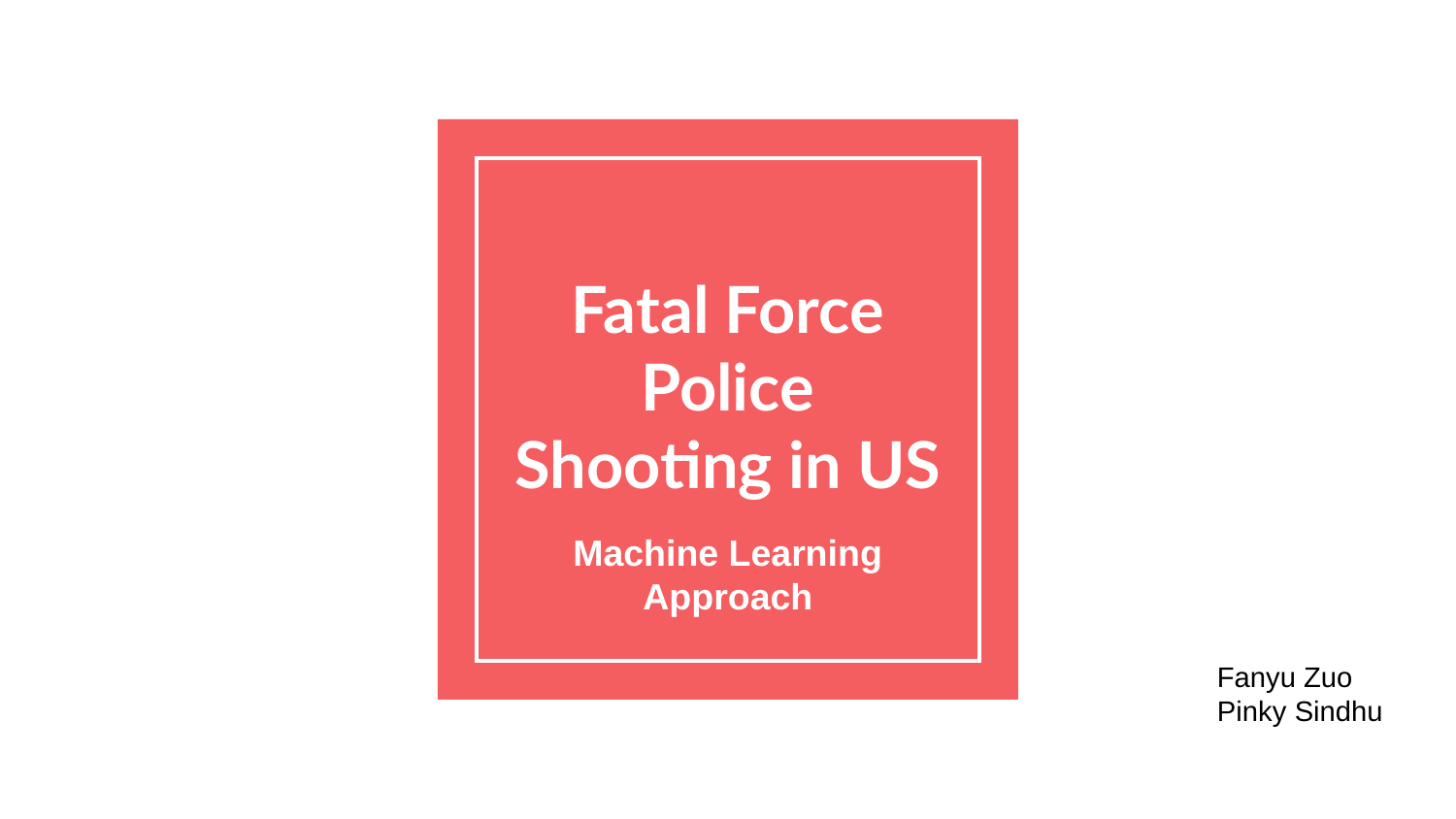

# Fatal Force Police Shooting in US
Machine Learning Approach
Fanyu Zuo
Pinky Sindhu